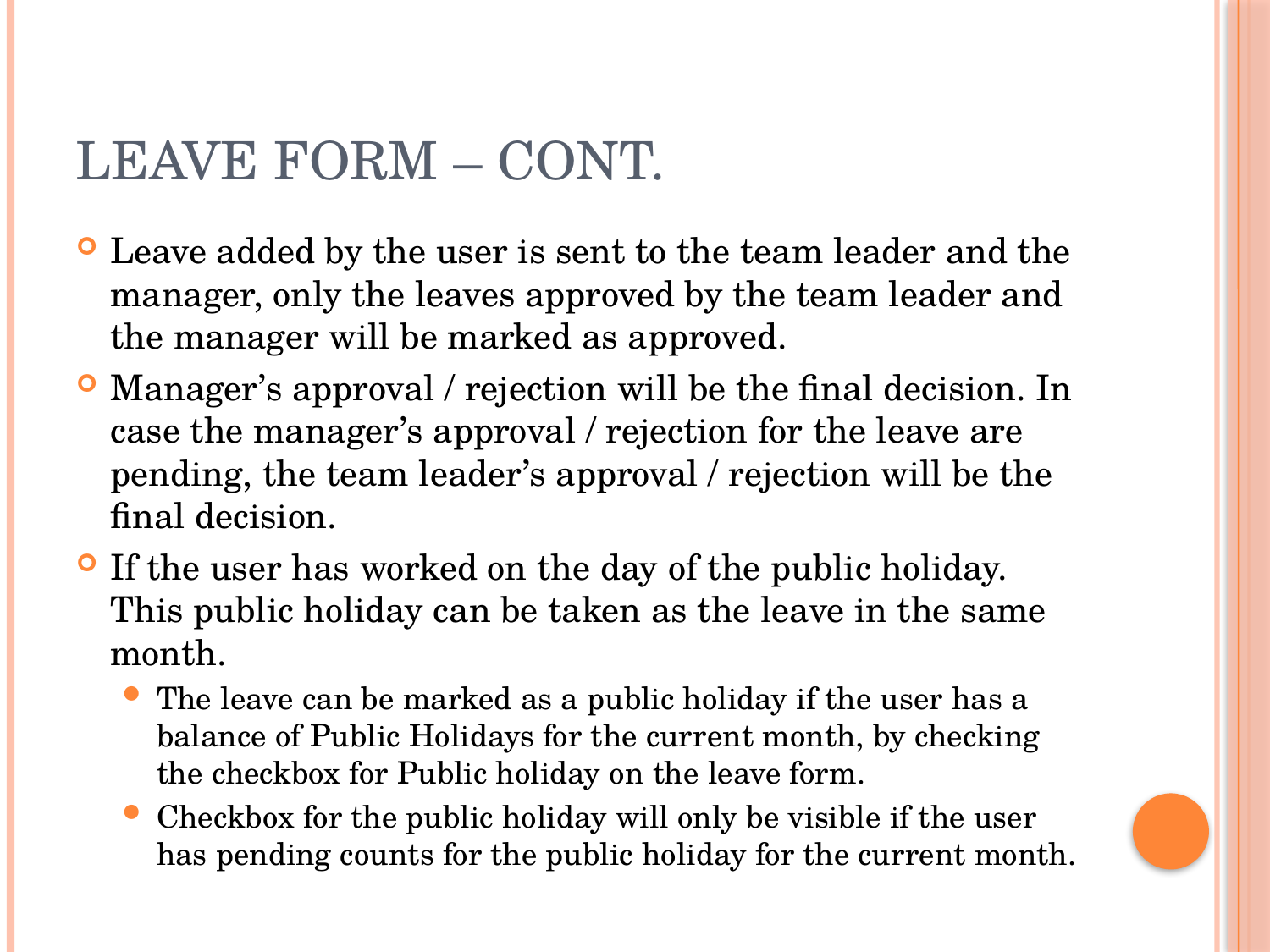

# Leave Form – cont.
Leave added by the user is sent to the team leader and the manager, only the leaves approved by the team leader and the manager will be marked as approved.
Manager’s approval / rejection will be the final decision. In case the manager’s approval / rejection for the leave are pending, the team leader’s approval / rejection will be the final decision.
If the user has worked on the day of the public holiday. This public holiday can be taken as the leave in the same month.
The leave can be marked as a public holiday if the user has a balance of Public Holidays for the current month, by checking the checkbox for Public holiday on the leave form.
Checkbox for the public holiday will only be visible if the user has pending counts for the public holiday for the current month.